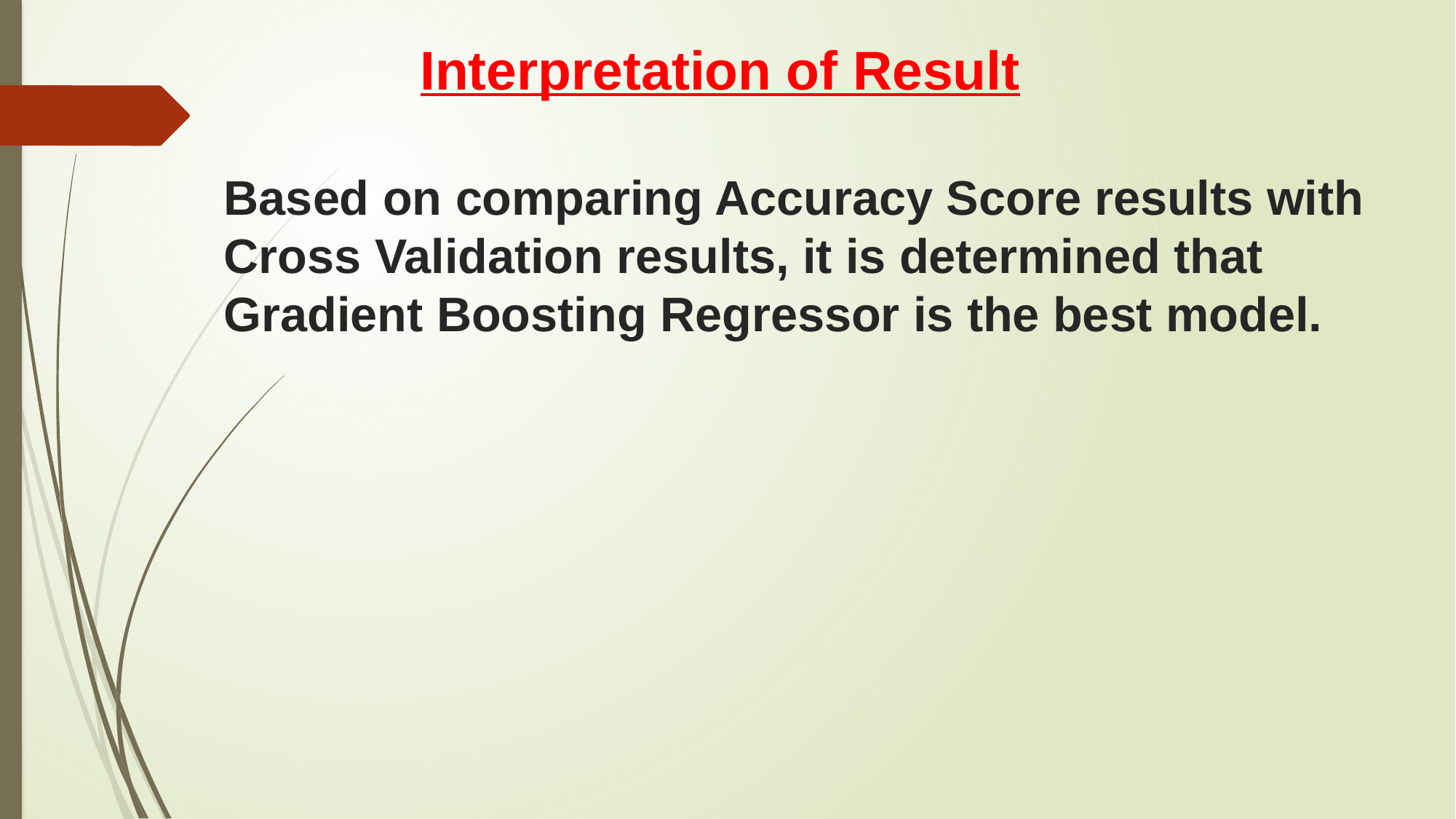

# Interpretation of Result Based on comparing Accuracy Score results with Cross Validation results, it is determined that Gradient Boosting Regressor is the best model.